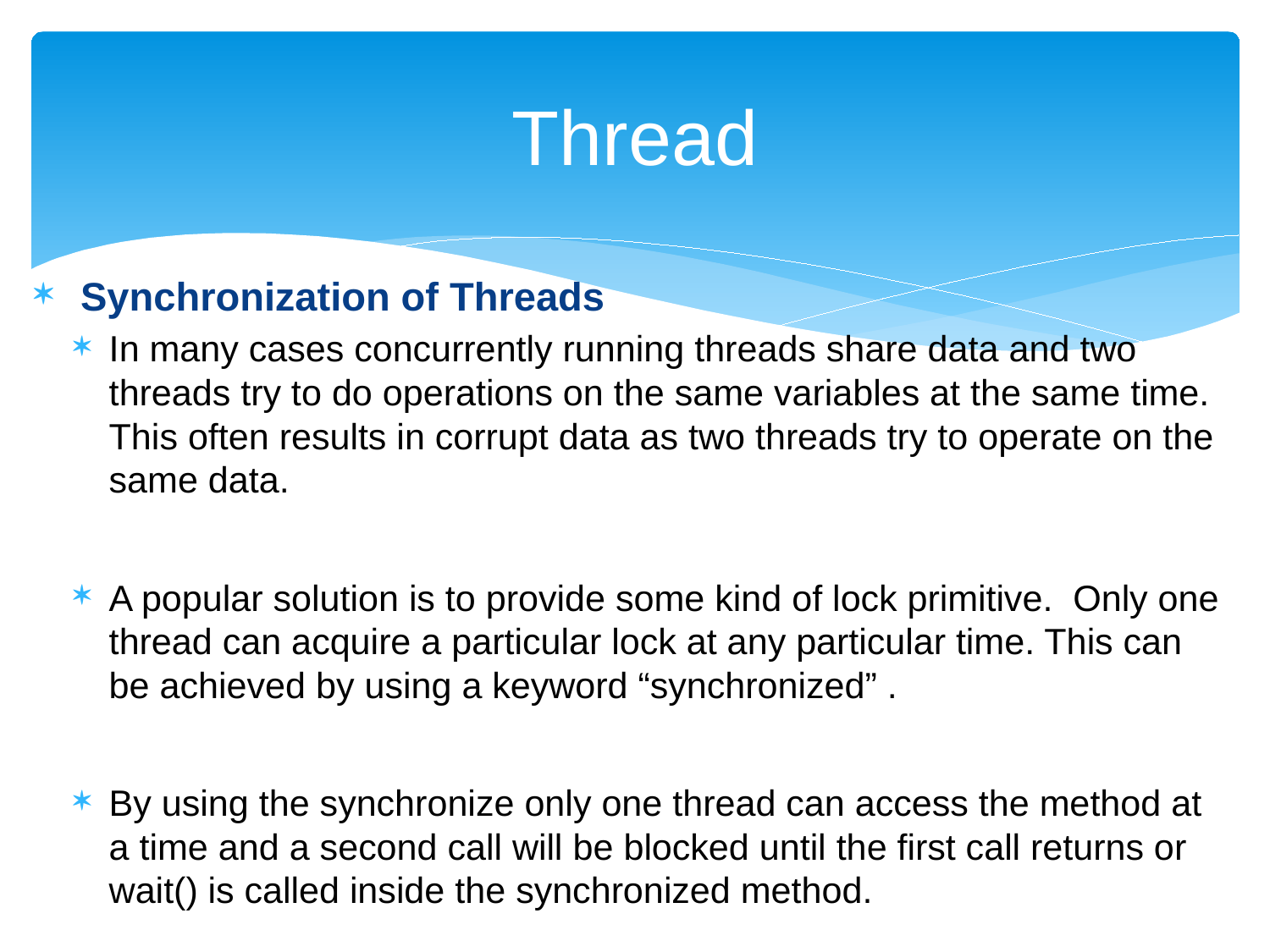

# Thread
 Synchronization of Threads
In many cases concurrently running threads share data and two threads try to do operations on the same variables at the same time. This often results in corrupt data as two threads try to operate on the same data.

A popular solution is to provide some kind of lock primitive.  Only one thread can acquire a particular lock at any particular time. This can be achieved by using a keyword “synchronized” .

By using the synchronize only one thread can access the method at a time and a second call will be blocked until the first call returns or wait() is called inside the synchronized method.